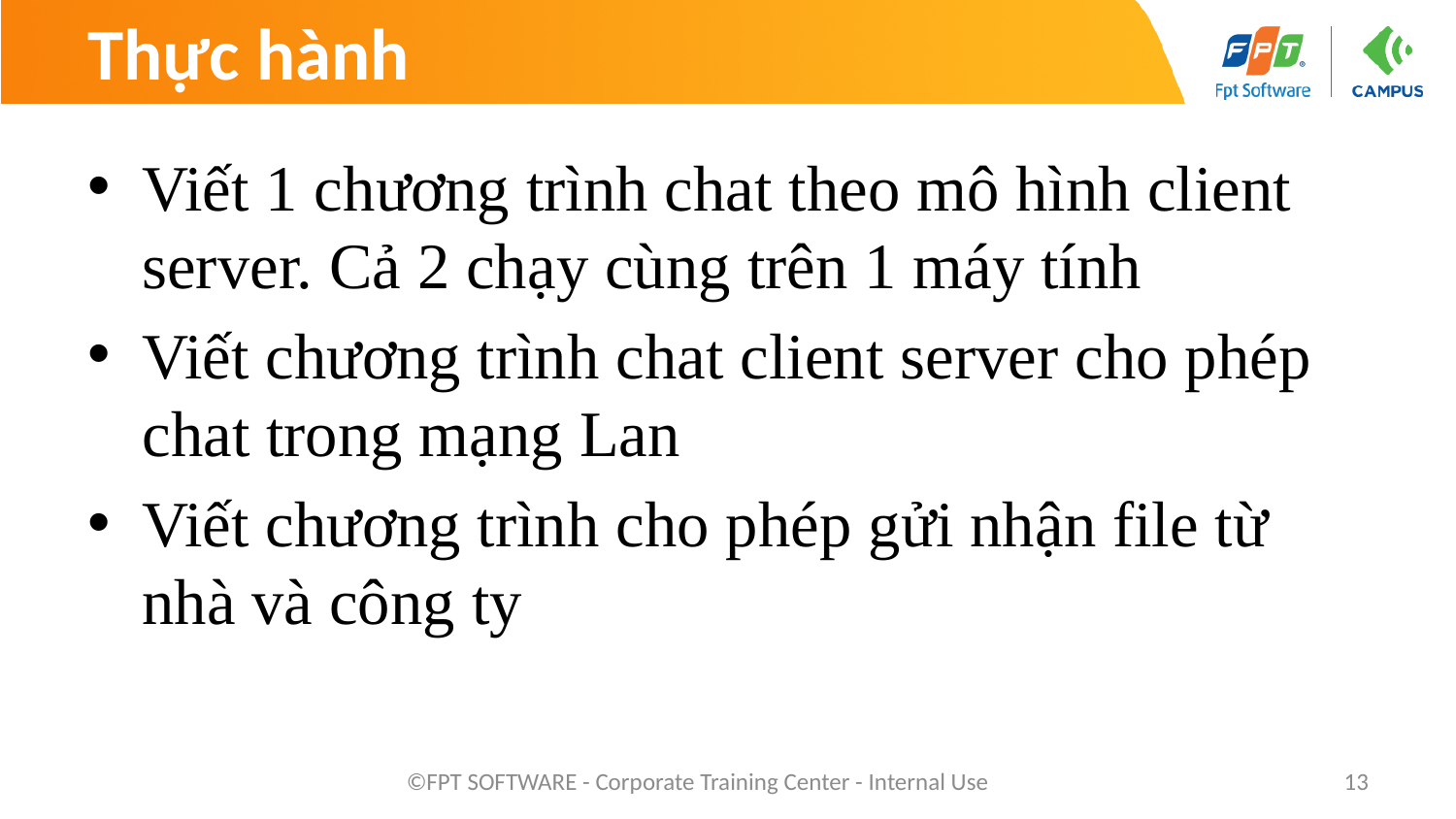

# Thực hành
Viết 1 chương trình chat theo mô hình client server. Cả 2 chạy cùng trên 1 máy tính
Viết chương trình chat client server cho phép chat trong mạng Lan
Viết chương trình cho phép gửi nhận file từ nhà và công ty
©FPT SOFTWARE - Corporate Training Center - Internal Use
13